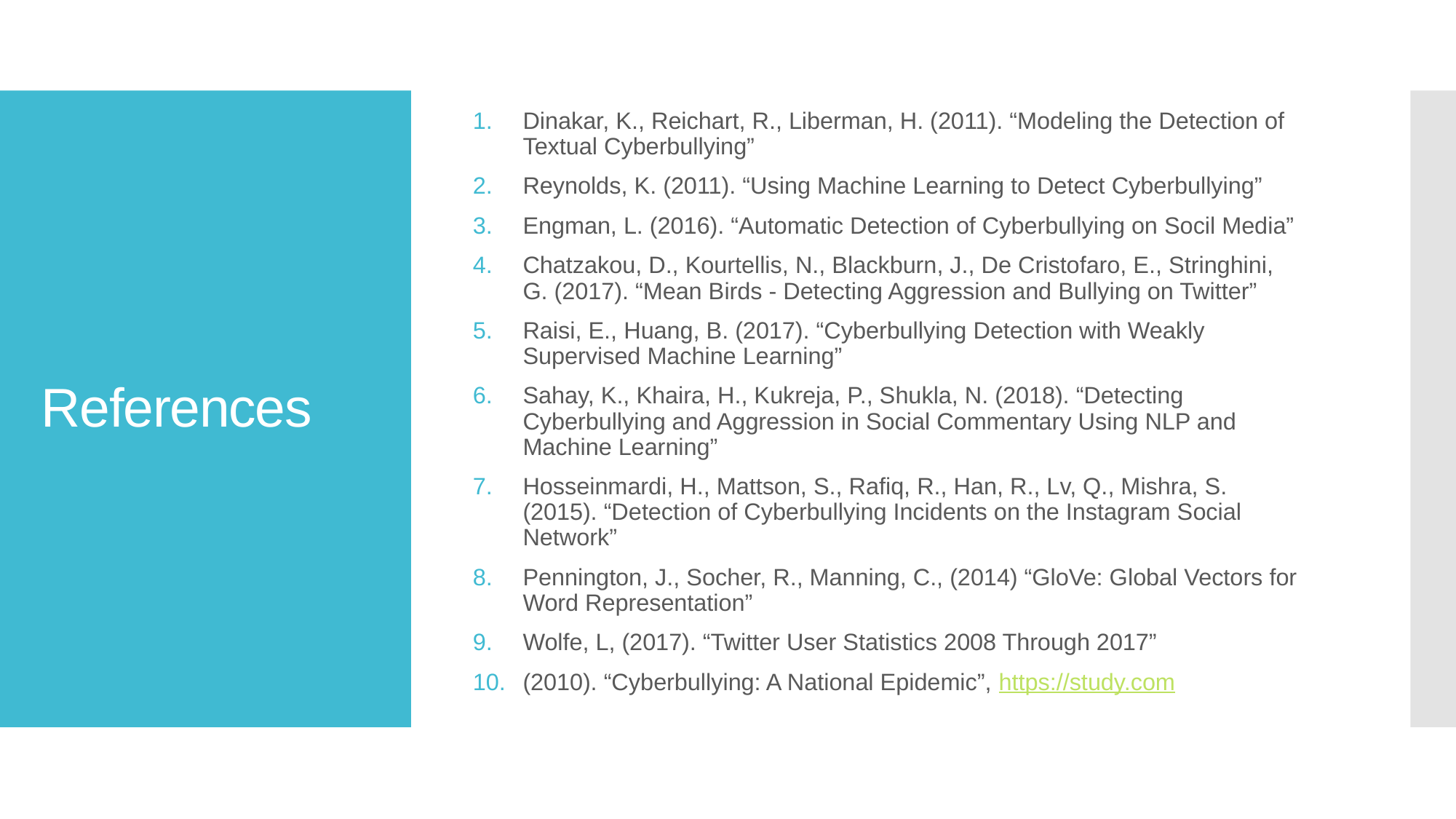

Dinakar, K., Reichart, R., Liberman, H. (2011). “Modeling the Detection of Textual Cyberbullying”
Reynolds, K. (2011). “Using Machine Learning to Detect Cyberbullying”
Engman, L. (2016). “Automatic Detection of Cyberbullying on Socil Media”
Chatzakou, D., Kourtellis, N., Blackburn, J., De Cristofaro, E., Stringhini, G. (2017). “Mean Birds - Detecting Aggression and Bullying on Twitter”
Raisi, E., Huang, B. (2017). “Cyberbullying Detection with Weakly Supervised Machine Learning”
Sahay, K., Khaira, H., Kukreja, P., Shukla, N. (2018). “Detecting Cyberbullying and Aggression in Social Commentary Using NLP and Machine Learning”
Hosseinmardi, H., Mattson, S., Rafiq, R., Han, R., Lv, Q., Mishra, S. (2015). “Detection of Cyberbullying Incidents on the Instagram Social Network”
Pennington, J., Socher, R., Manning, C., (2014) “GloVe: Global Vectors for Word Representation”
Wolfe, L, (2017). “Twitter User Statistics 2008 Through 2017”
(2010). “Cyberbullying: A National Epidemic”, https://study.com

# References